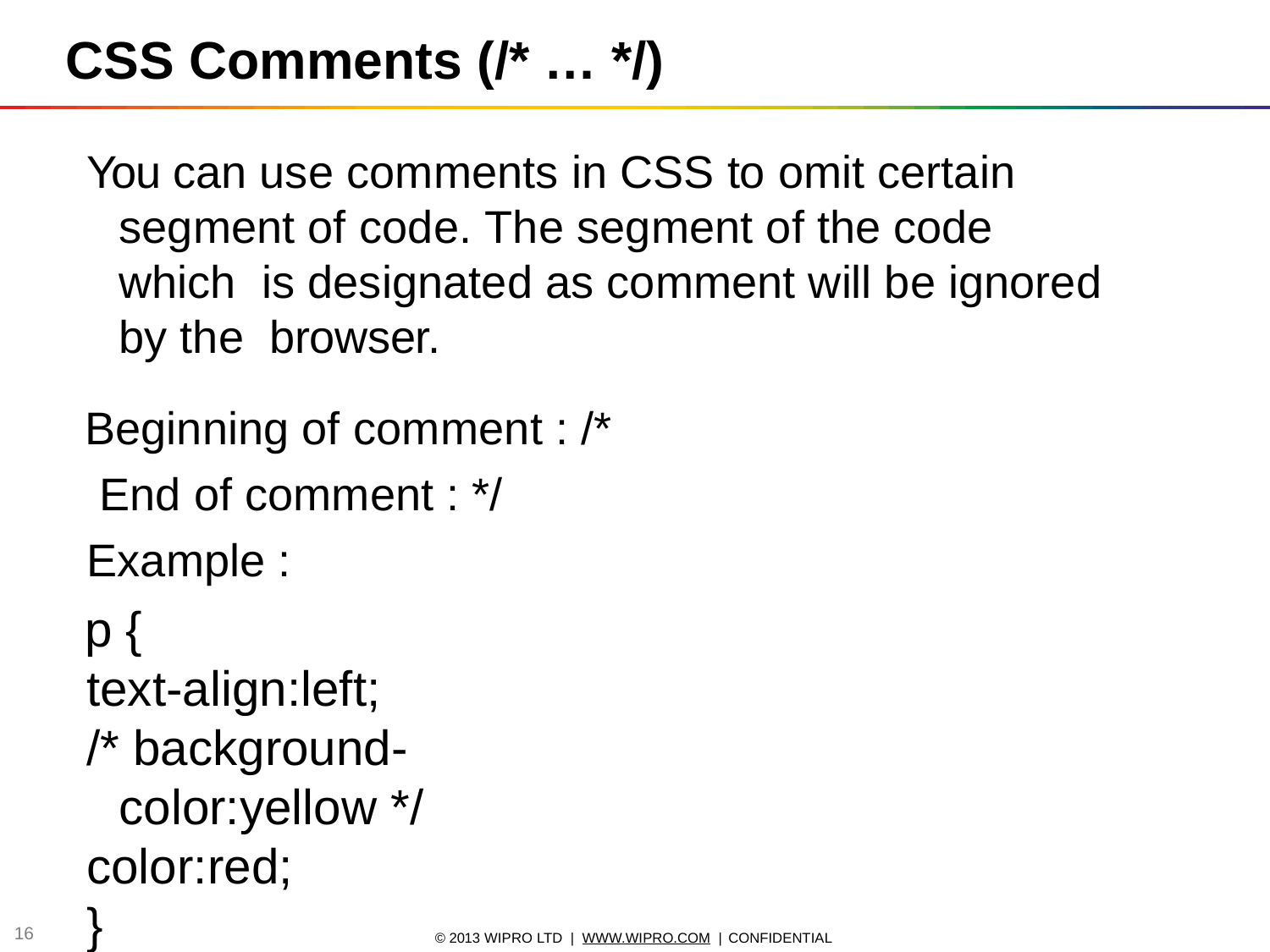

# CSS Comments (/* … */)
You can use comments in CSS to omit certain  segment of code. The segment of the code which  is designated as comment will be ignored by the  browser.
Beginning of comment : /*  End of comment : */  Example :
p {
text-align:left;
/* background-color:yellow */
color:red;
}
16
© 2013 WIPRO LTD  |  WWW.WIPRO.COM  | CONFIDENTIAL